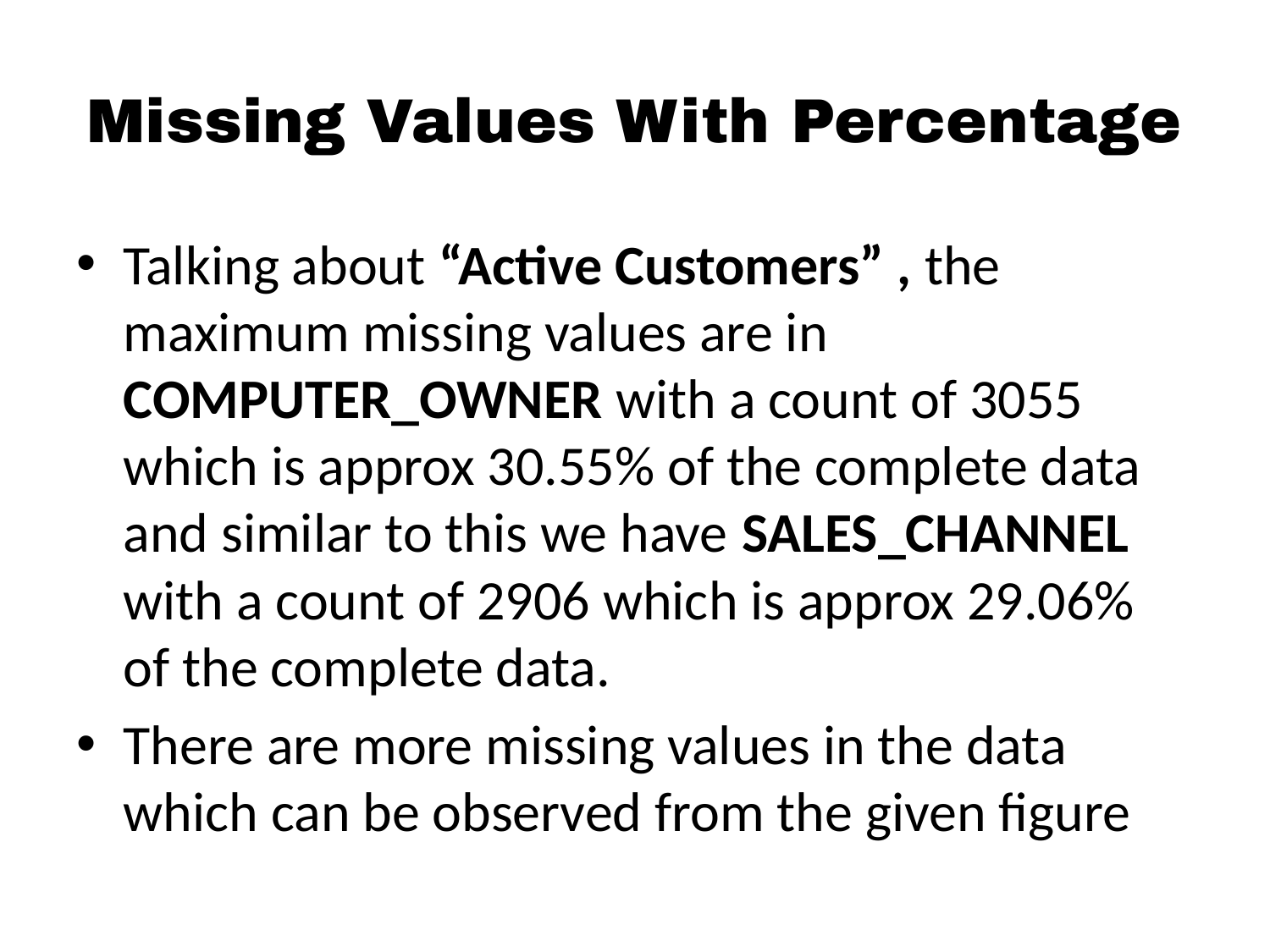

# Missing Values With Percentage
Talking about “Active Customers” , the maximum missing values are in COMPUTER_OWNER with a count of 3055 which is approx 30.55% of the complete data and similar to this we have SALES_CHANNEL with a count of 2906 which is approx 29.06% of the complete data.
There are more missing values in the data which can be observed from the given figure